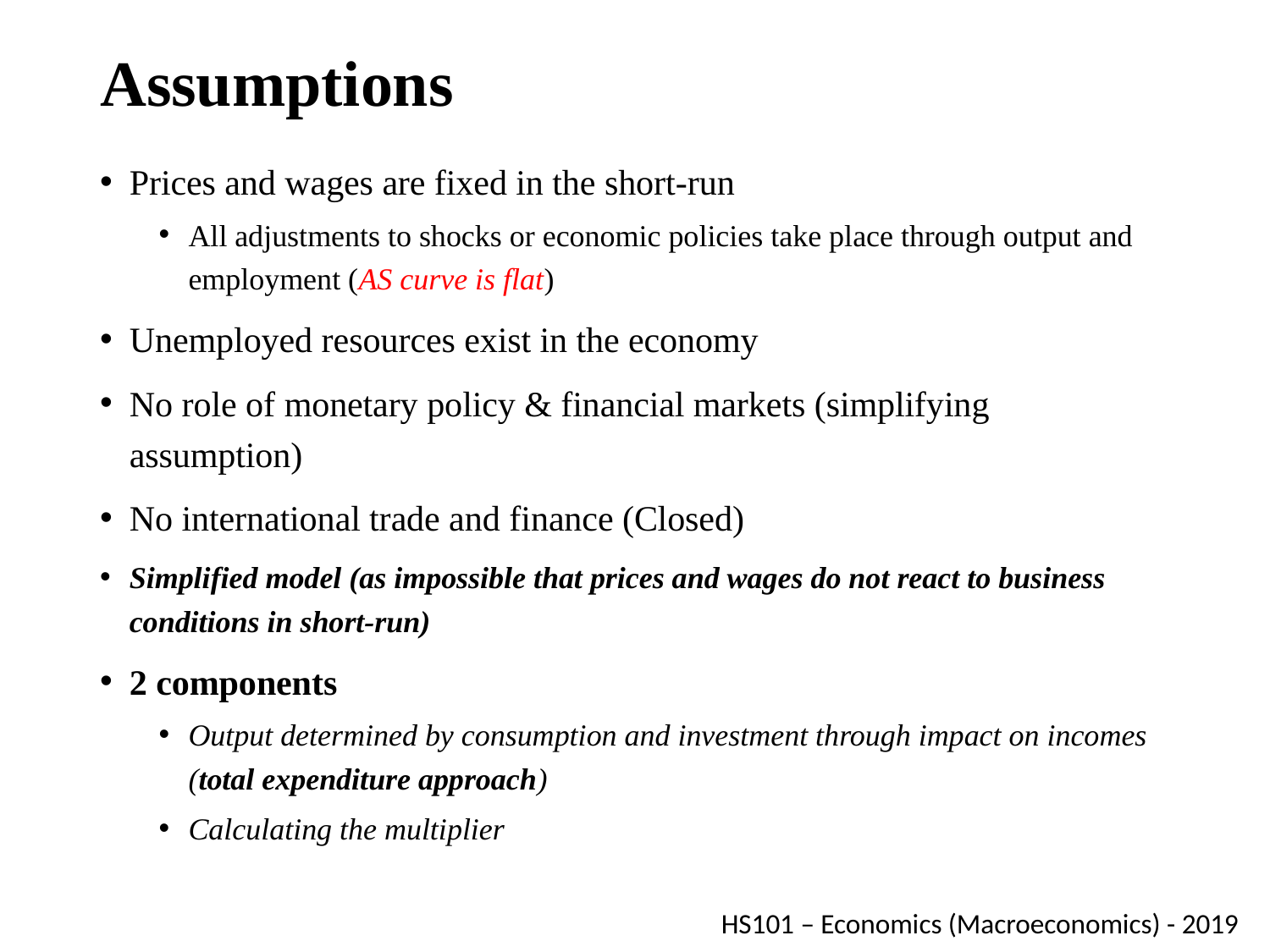

# Assumptions
Prices and wages are fixed in the short-run
All adjustments to shocks or economic policies take place through output and employment (AS curve is flat)
Unemployed resources exist in the economy
No role of monetary policy & financial markets (simplifying assumption)
No international trade and finance (Closed)
Simplified model (as impossible that prices and wages do not react to business conditions in short-run)
2 components
Output determined by consumption and investment through impact on incomes (total expenditure approach)
Calculating the multiplier

HS101 – Economics (Macroeconomics) - 2019